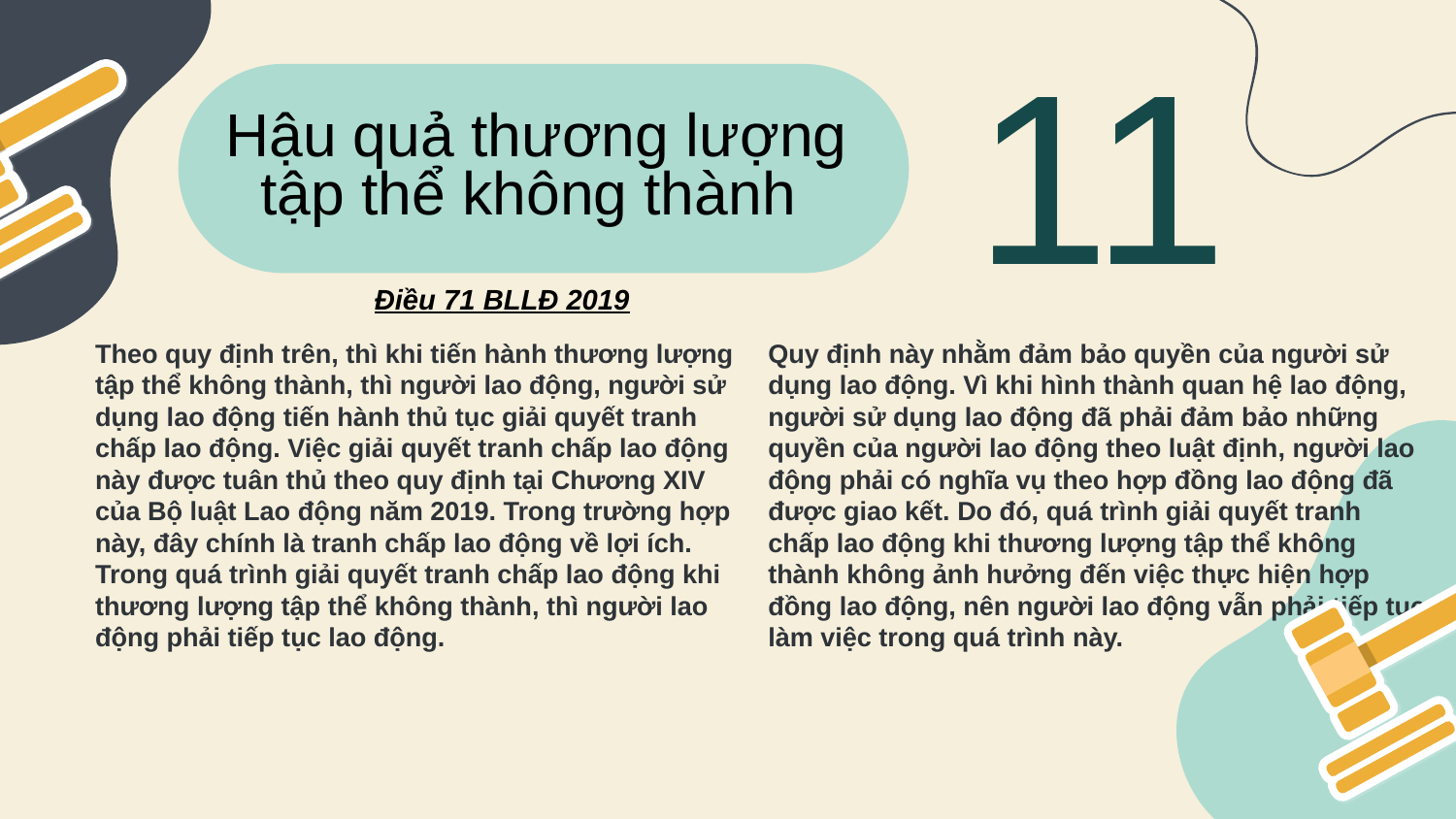

11

# Hậu quả thương lượng tập thể không thành
Điều 71 BLLĐ 2019

Theo quy định trên, thì khi tiến hành thương lượng tập thể không thành, thì người lao động, người sử dụng lao động tiến hành thủ tục giải quyết tranh chấp lao động. Việc giải quyết tranh chấp lao động này được tuân thủ theo quy định tại Chương XIV của Bộ luật Lao động năm 2019. Trong trường hợp này, đây chính là tranh chấp lao động về lợi ích. Trong quá trình giải quyết tranh chấp lao động khi thương lượng tập thể không thành, thì người lao động phải tiếp tục lao động.
Quy định này nhằm đảm bảo quyền của người sử dụng lao động. Vì khi hình thành quan hệ lao động, người sử dụng lao động đã phải đảm bảo những quyền của người lao động theo luật định, người lao động phải có nghĩa vụ theo hợp đồng lao động đã được giao kết. Do đó, quá trình giải quyết tranh chấp lao động khi thương lượng tập thể không thành không ảnh hưởng đến việc thực hiện hợp đồng lao động, nên người lao động vẫn phải tiếp tục làm việc trong quá trình này.